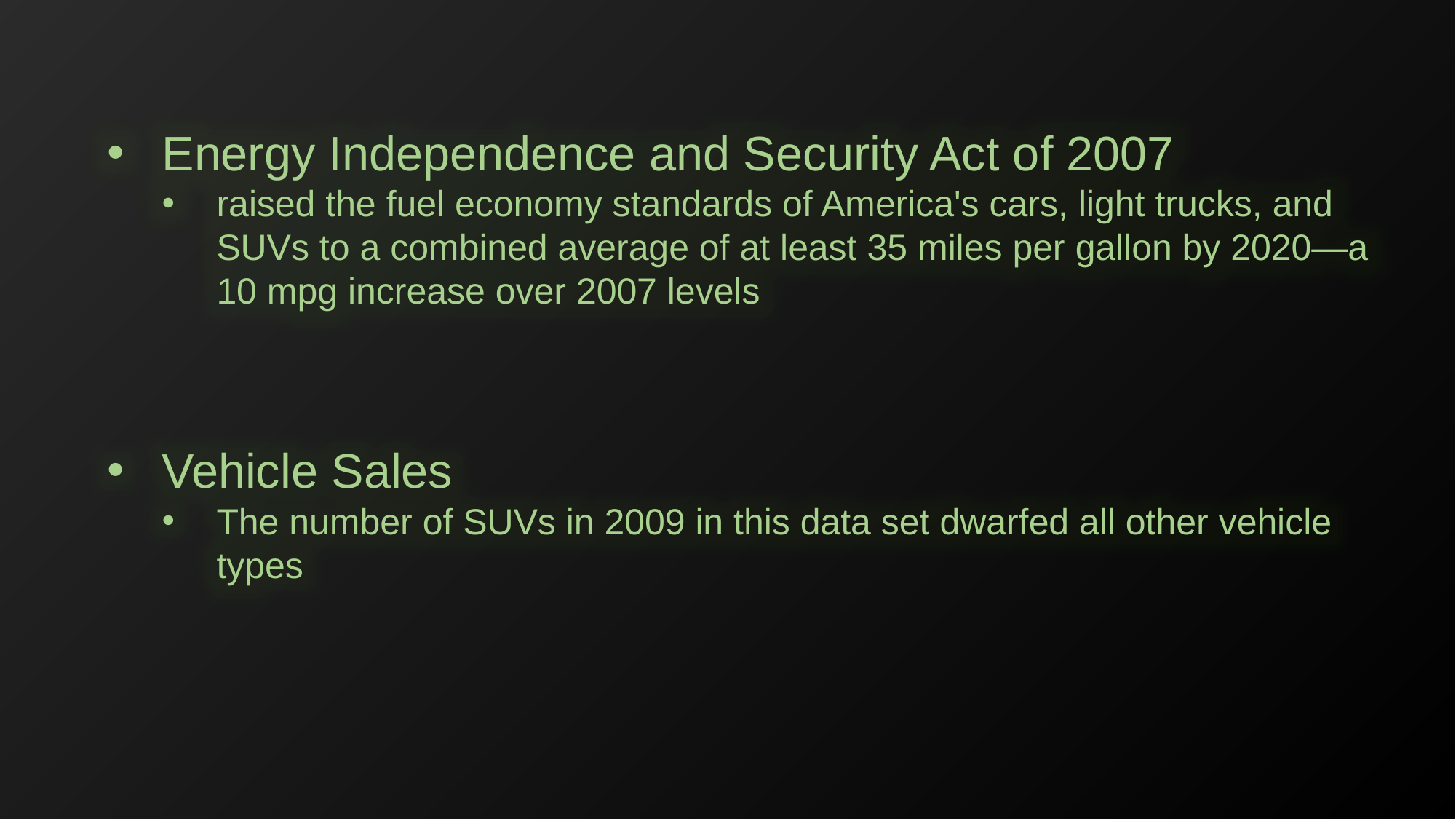

Energy Independence and Security Act of 2007
raised the fuel economy standards of America's cars, light trucks, and SUVs to a combined average of at least 35 miles per gallon by 2020—a 10 mpg increase over 2007 levels
Vehicle Sales
The number of SUVs in 2009 in this data set dwarfed all other vehicle types